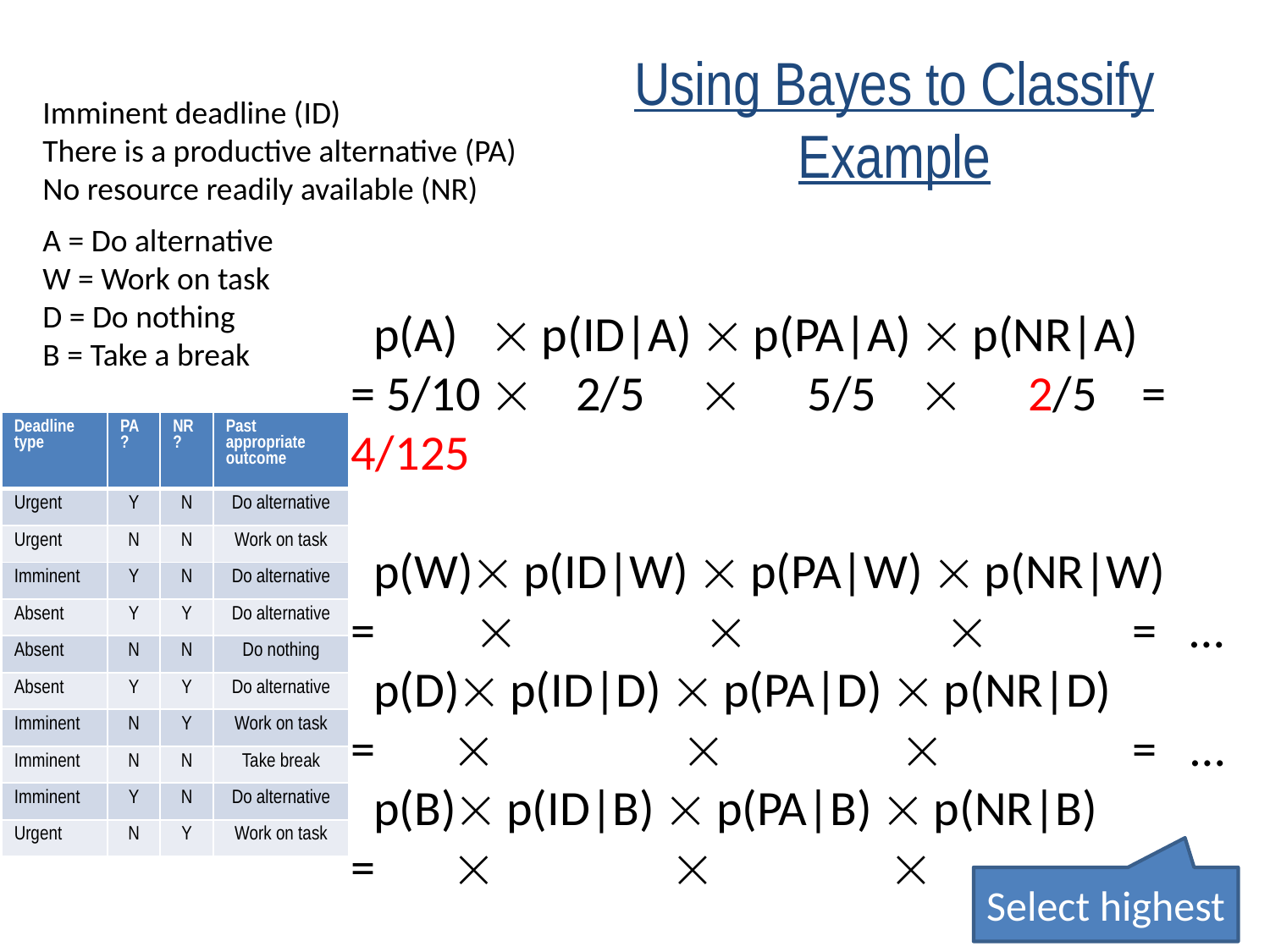

# Using Bayes to Classify Example
Imminent deadline (ID)
There is a productive alternative (PA)
No resource readily available (NR)
A = Do alternative
W = Work on task
D = Do nothing
B = Take a break
  p(A)   × p(ID|A) × p(PA|A) × p(NR|A)
= 5/10 ×    2/5     ×      5/5    ×      2/5    = 4/125

  p(W)× p(ID|W) × p(PA|W) × p(NR|W)
=         ×                 ×                  ×             =   …
  p(D)× p(ID|D) × p(PA|D) × p(NR|D)
=       ×                 ×                ×                 =   …
  p(B)× p(ID|B) × p(PA|B) × p(NR|B)
=       ×                ×                ×                   =   …
| Deadline type | PA? | NR? | Past appropriate outcome |
| --- | --- | --- | --- |
| Urgent | Y | N | Do alternative |
| Urgent | N | N | Work on task |
| Imminent | Y | N | Do alternative |
| Absent | Y | Y | Do alternative |
| Absent | N | N | Do nothing |
| Absent | Y | Y | Do alternative |
| Imminent | N | Y | Work on task |
| Imminent | N | N | Take break |
| Imminent | Y | N | Do alternative |
| Urgent | N | Y | Work on task |
Select highest